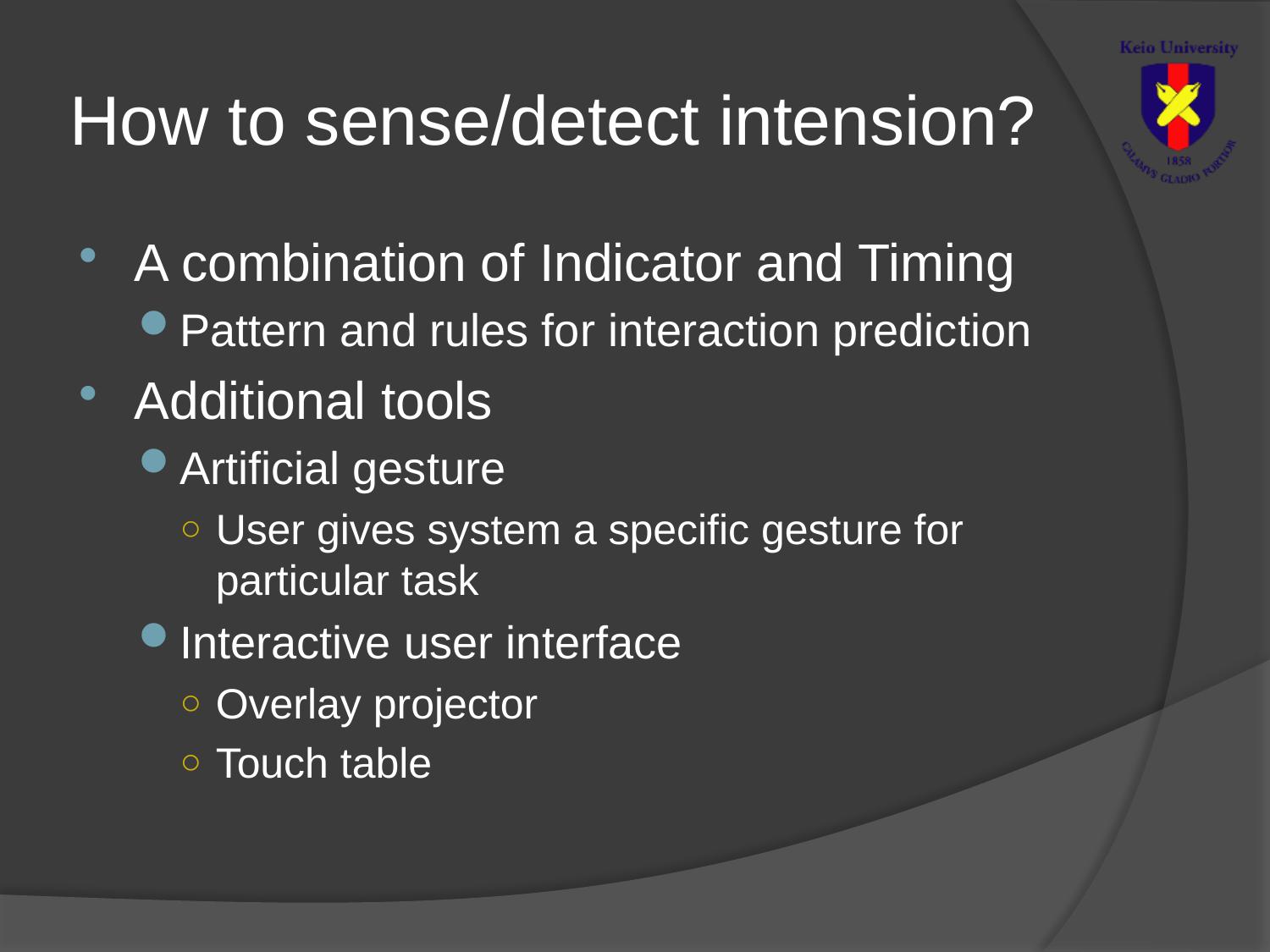

# How to sense/detect intension?
A combination of Indicator and Timing
Pattern and rules for interaction prediction
Additional tools
Artificial gesture
User gives system a specific gesture for particular task
Interactive user interface
Overlay projector
Touch table